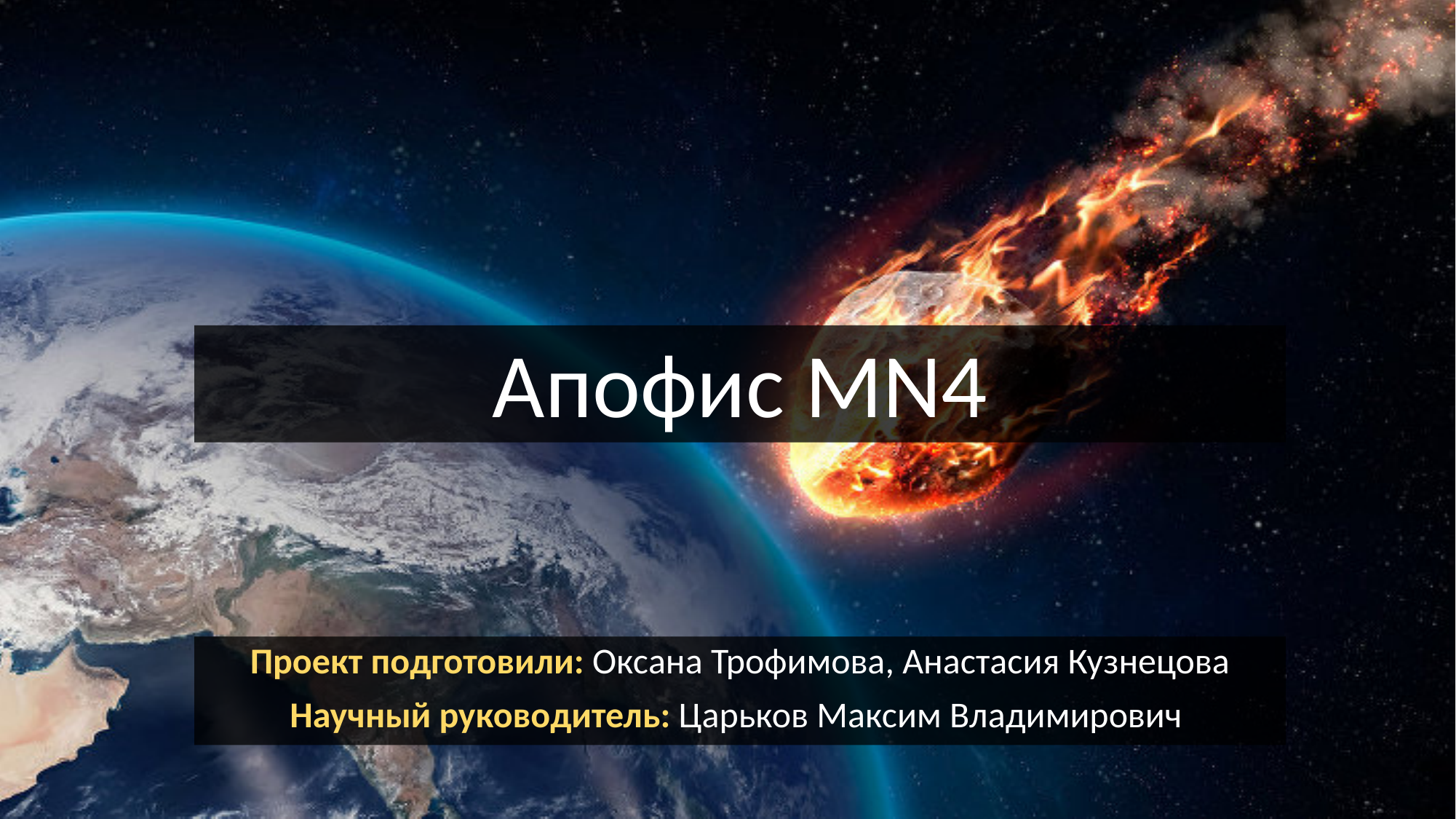

# Апофис МN4
Проект подготовили: Оксана Трофимова, Анастасия Кузнецова
Научный руководитель: Царьков Максим Владимирович